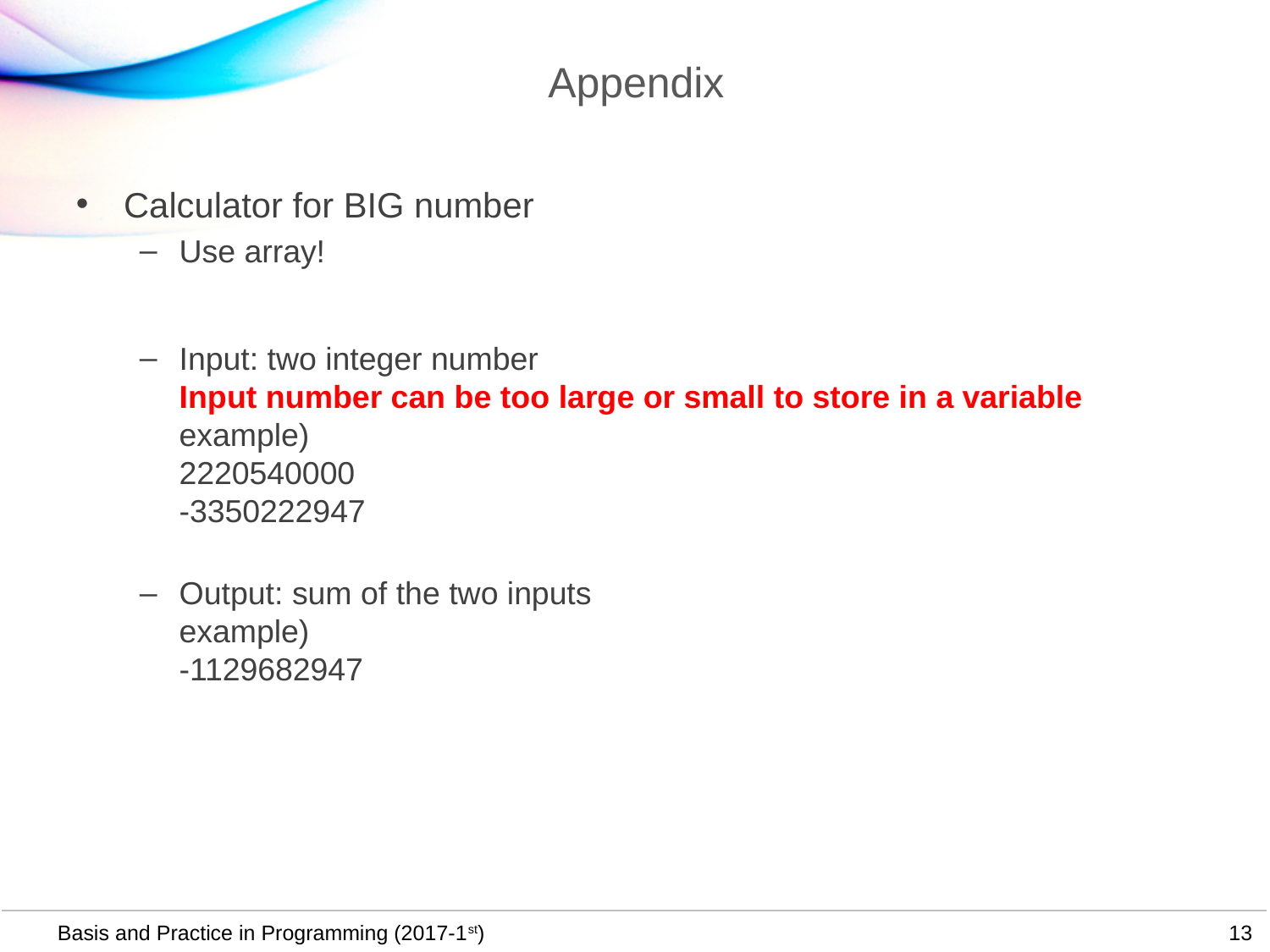

# Appendix
Calculator for BIG number
Use array!

Input: two integer number
Input number can be too large or small to store in a variable
example)
2220540000
-3350222947
Output: sum of the two inputs
example)
-1129682947

13